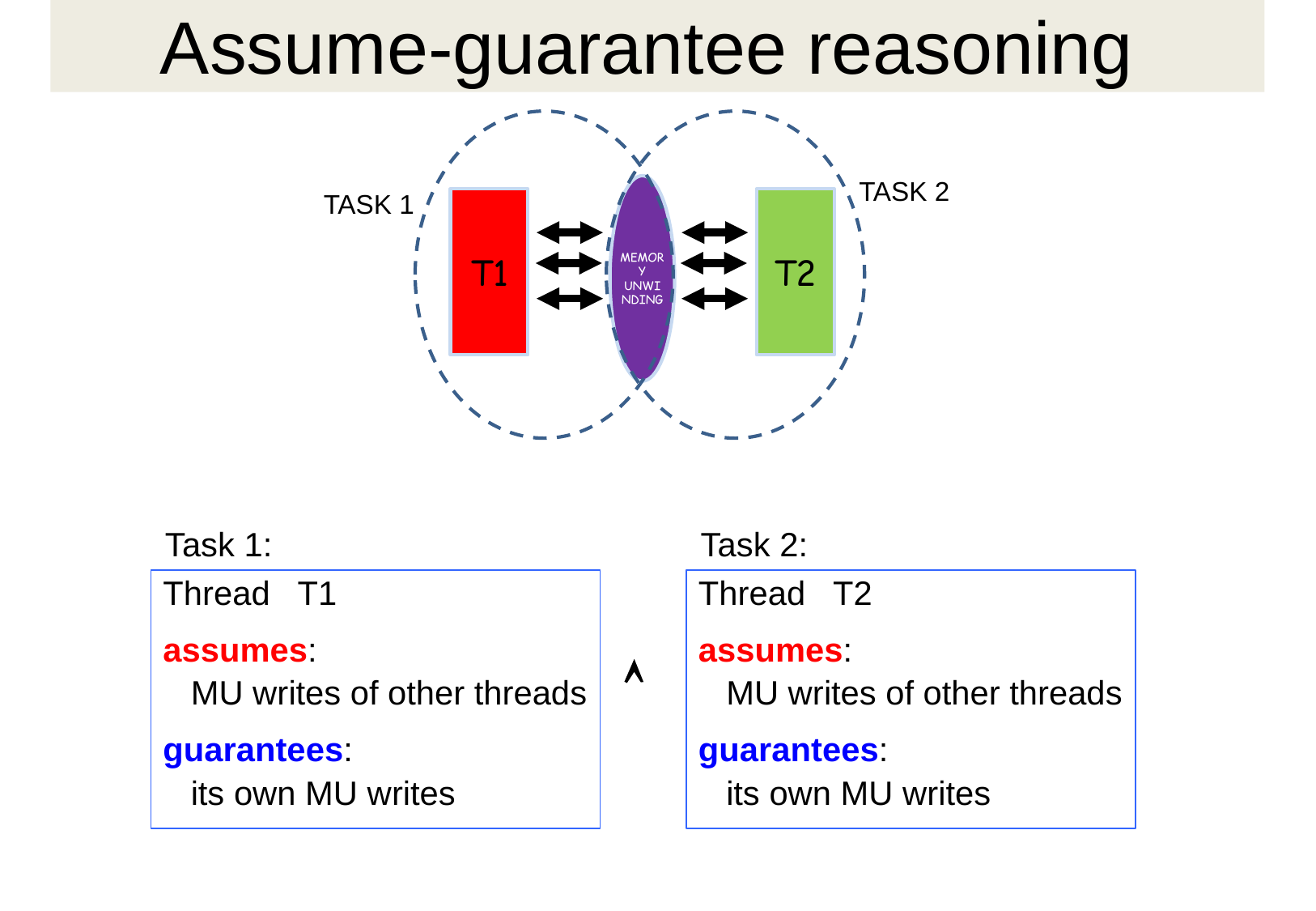

# Assume-guarantee reasoning

TASK 2
MEMORY UNWINDING
TASK 1
T1
T2
Task 1:
Task 2:
Thread   T1
assumes:
   MU writes of other threads
guarantees:
   its own MU writes
Thread   T2
assumes:
   MU writes of other threads
guarantees:
   its own MU writes
∧